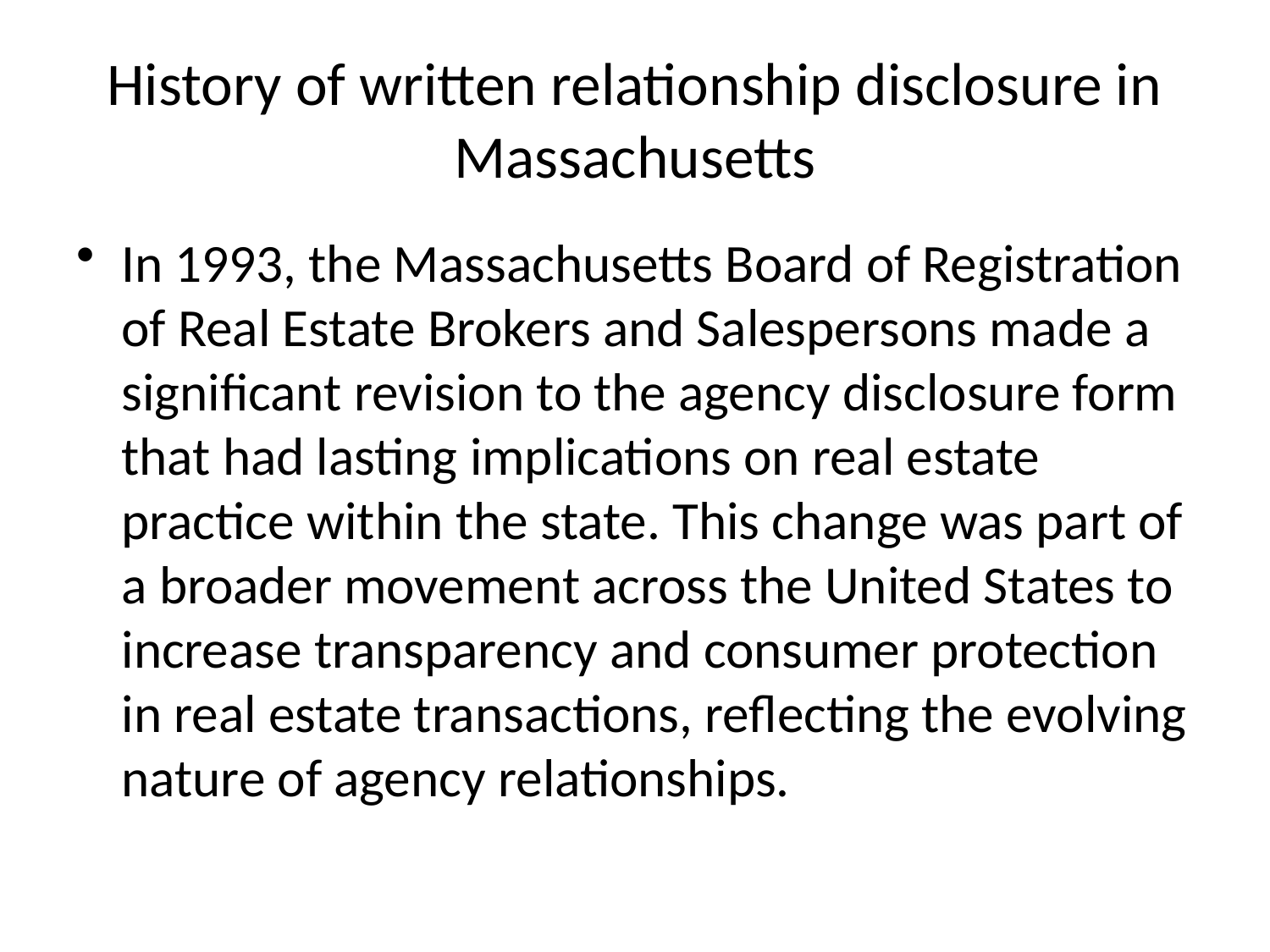

# History of written relationship disclosure in Massachusetts

In 1993, the Massachusetts Board of Registration of Real Estate Brokers and Salespersons made a significant revision to the agency disclosure form that had lasting implications on real estate practice within the state. This change was part of a broader movement across the United States to increase transparency and consumer protection in real estate transactions, reflecting the evolving nature of agency relationships.